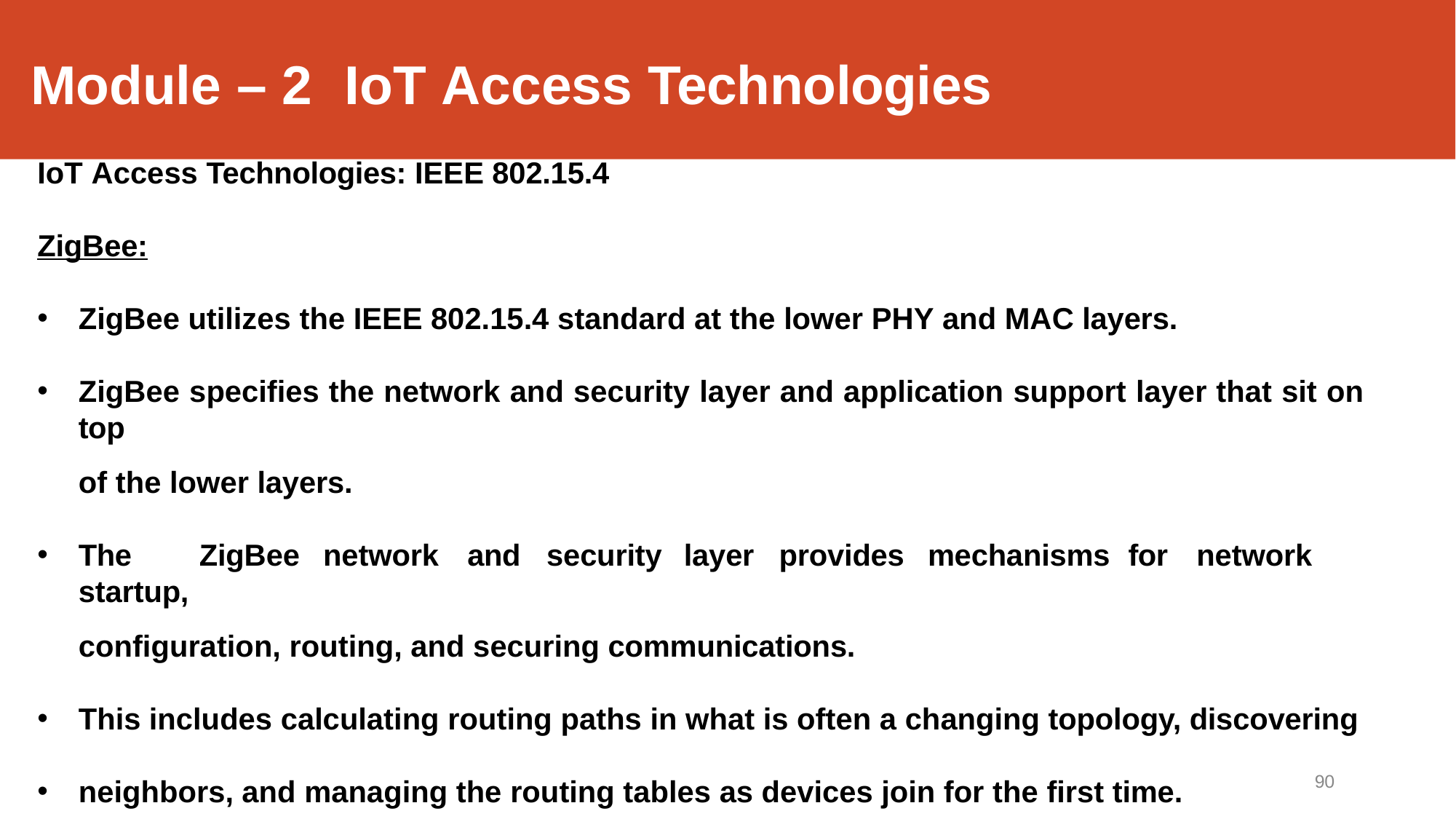

# Module – 2	IoT Access Technologies
IoT Access Technologies: IEEE 802.15.4
ZigBee:
ZigBee utilizes the IEEE 802.15.4 standard at the lower PHY and MAC layers.
ZigBee specifies the network and security layer and application support layer that sit on top
of the lower layers.
The	ZigBee	network	and	security	layer	provides	mechanisms	for	network	startup,
configuration, routing, and securing communications.
This includes calculating routing paths in what is often a changing topology, discovering
neighbors, and managing the routing tables as devices join for the first time.
90